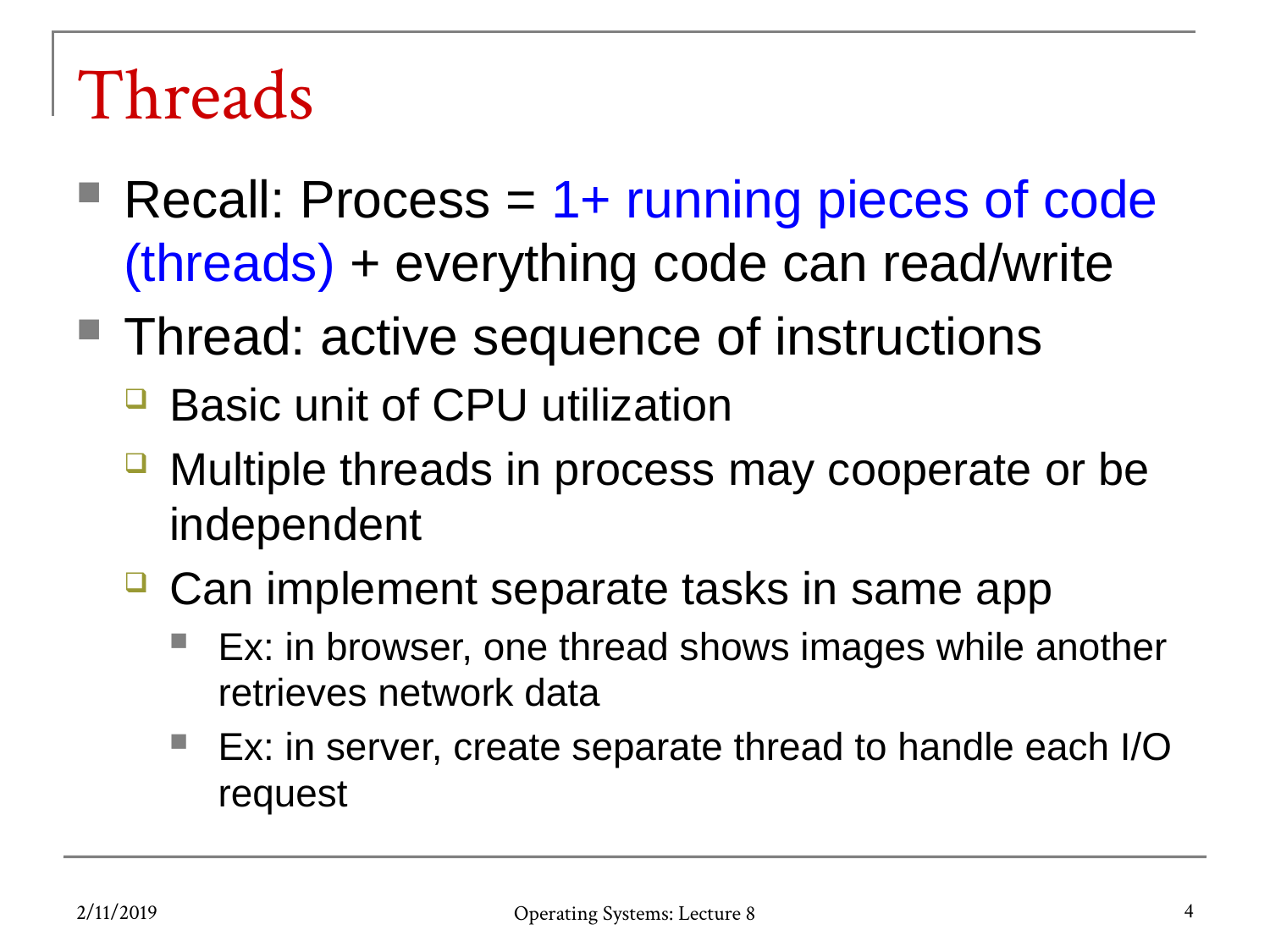

# Threads
Recall: Process = 1+ running pieces of code (threads) + everything code can read/write
Thread: active sequence of instructions
Basic unit of CPU utilization
Multiple threads in process may cooperate or be independent
Can implement separate tasks in same app
Ex: in browser, one thread shows images while another retrieves network data
Ex: in server, create separate thread to handle each I/O request
2/11/2019
4
Operating Systems: Lecture 8